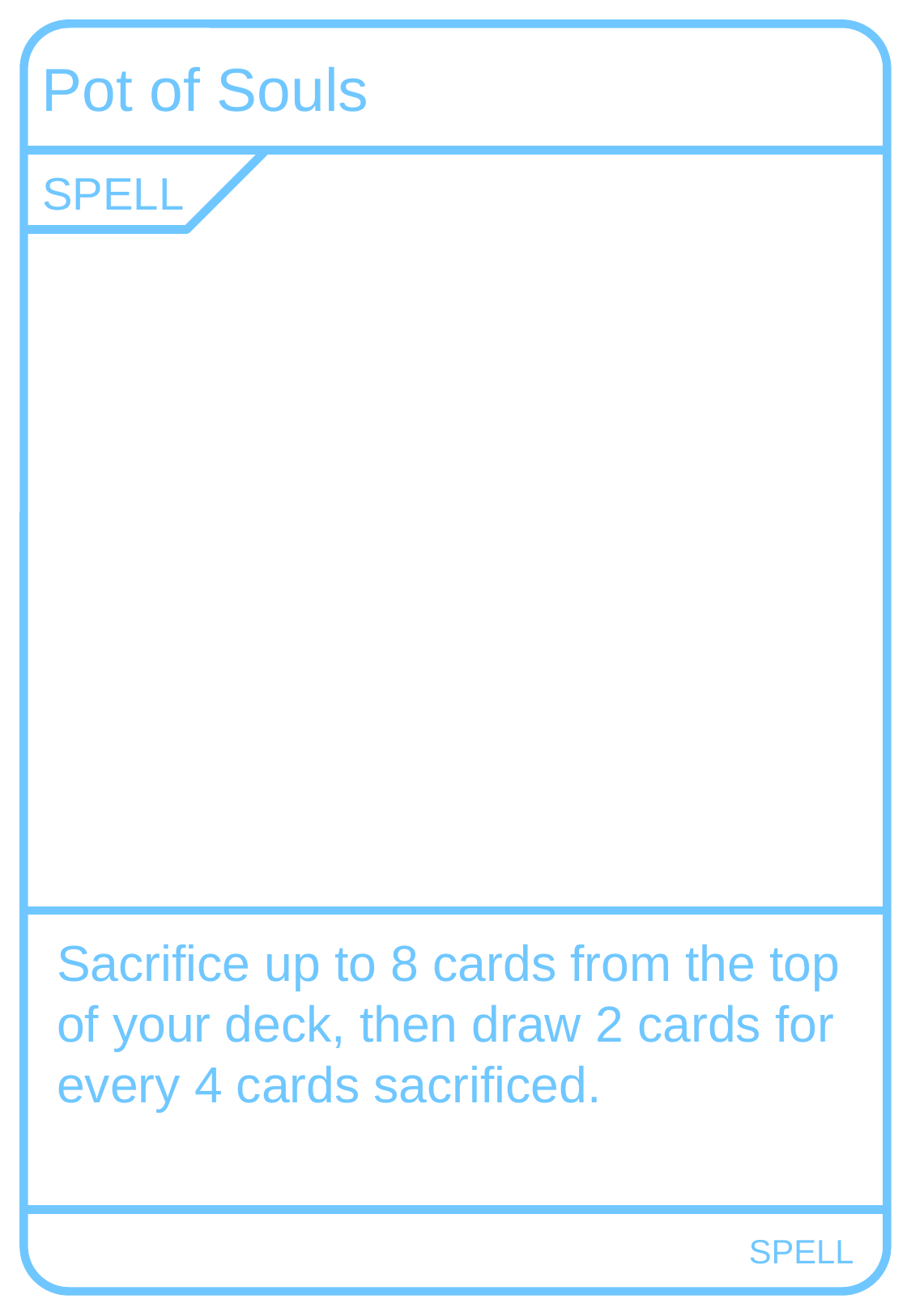

Pot of Souls
SPELL
Sacrifice up to 8 cards from the top of your deck, then draw 2 cards for every 4 cards sacrificed.
SPELL